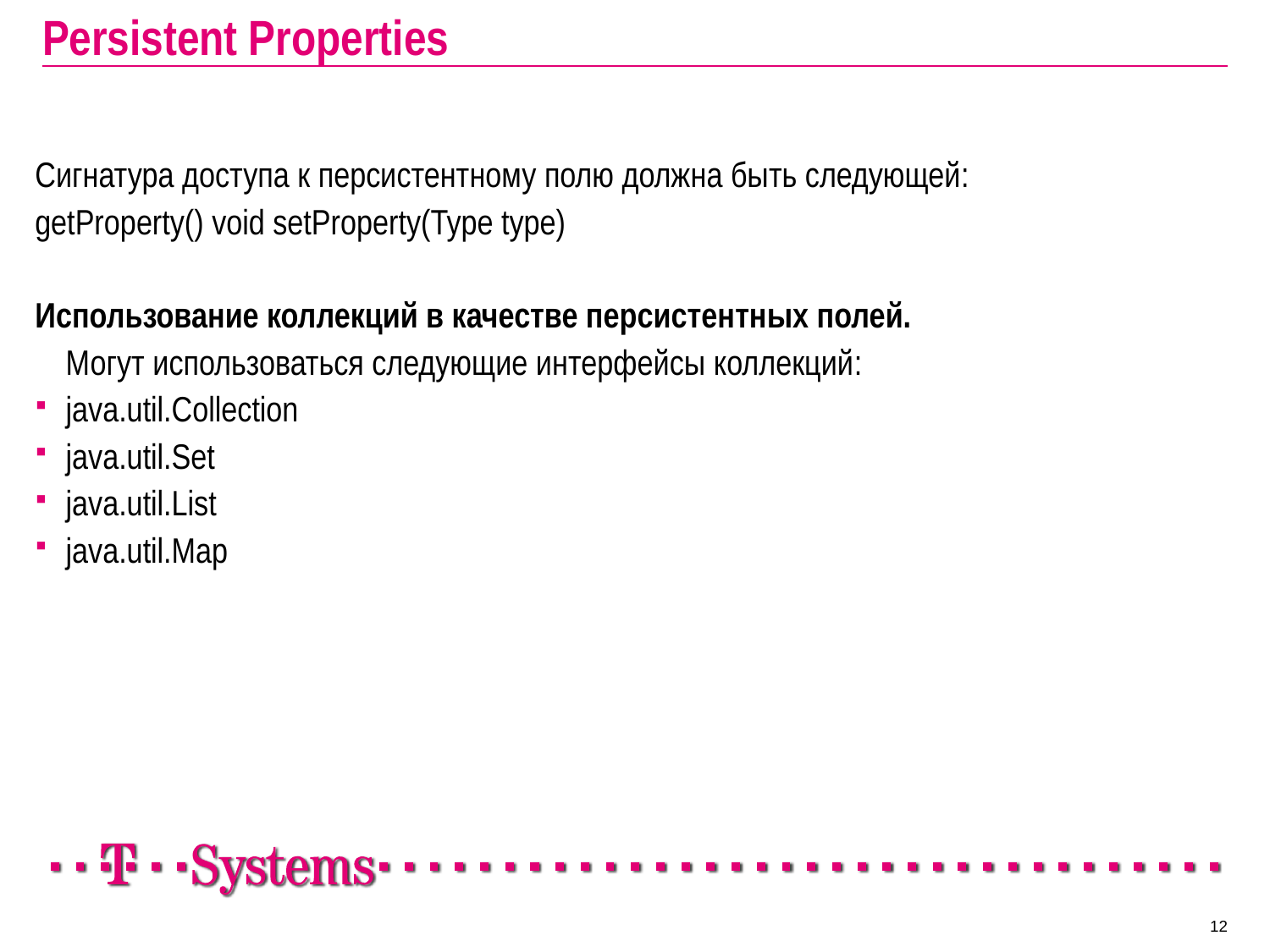

# Persistent Properties

Сигнатура доступа к персистентному полю должна быть следующей:
getProperty() void setProperty(Type type)

Использование коллекций в качестве персистентных полей.
	Могут использоваться следующие интерфейсы коллекций:
java.util.Collection
java.util.Set
java.util.List
java.util.Map

12